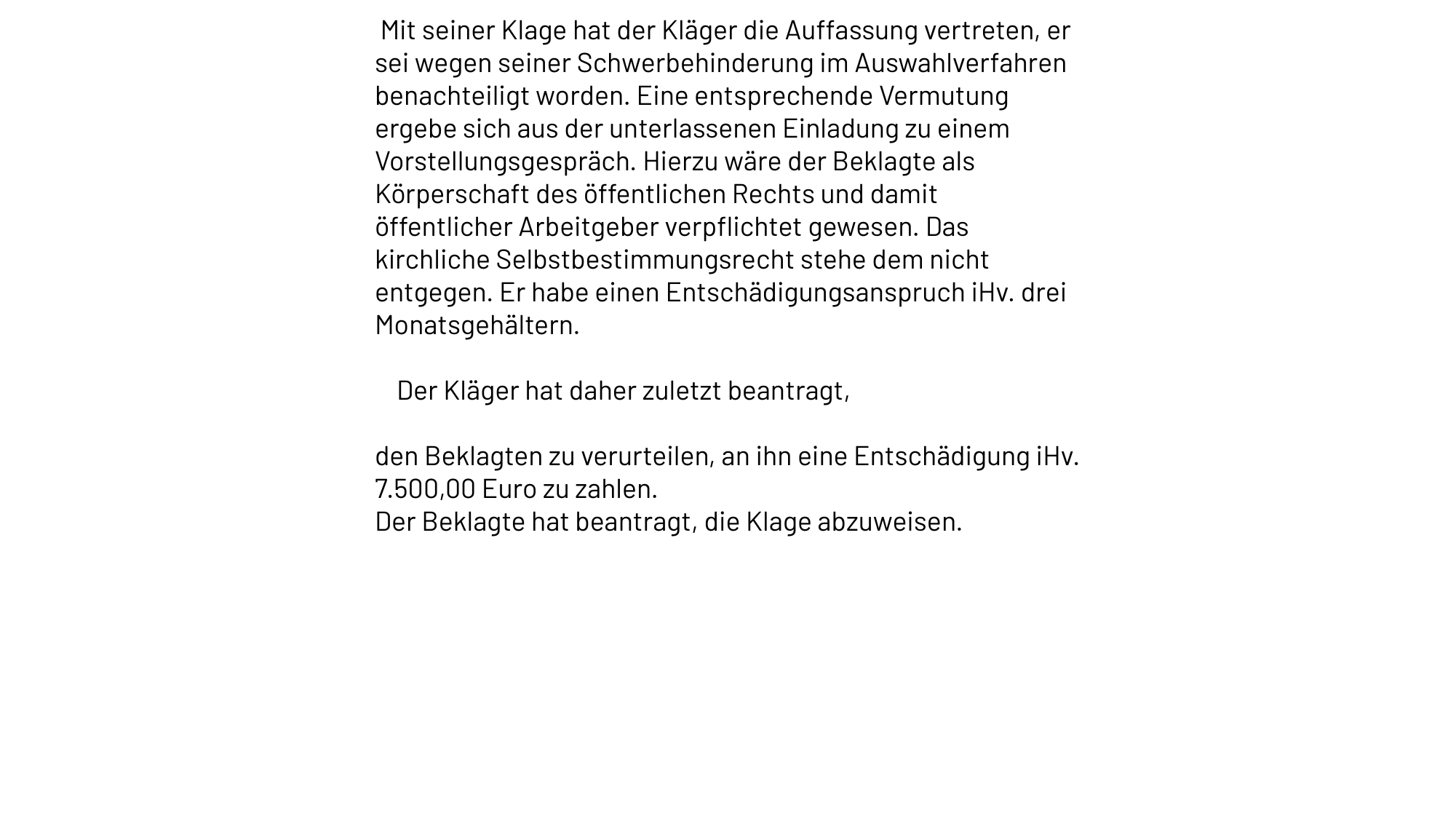

Mit seiner Klage hat der Kläger die Auffassung vertreten, er sei wegen seiner Schwerbehinderung im Auswahlverfahren benachteiligt worden. Eine entsprechende Vermutung ergebe sich aus der unterlassenen Einladung zu einem Vorstellungsgespräch. Hierzu wäre der Beklagte als Körperschaft des öffentlichen Rechts und damit öffentlicher Arbeitgeber verpflichtet gewesen. Das kirchliche Selbstbestimmungsrecht stehe dem nicht entgegen. Er habe einen Entschädigungsanspruch iHv. drei Monatsgehältern.

    Der Kläger hat daher zuletzt beantragt,

den Beklagten zu verurteilen, an ihn eine Entschädigung iHv. 7.500,00 Euro zu zahlen.
Der Beklagte hat beantragt, die Klage abzuweisen.